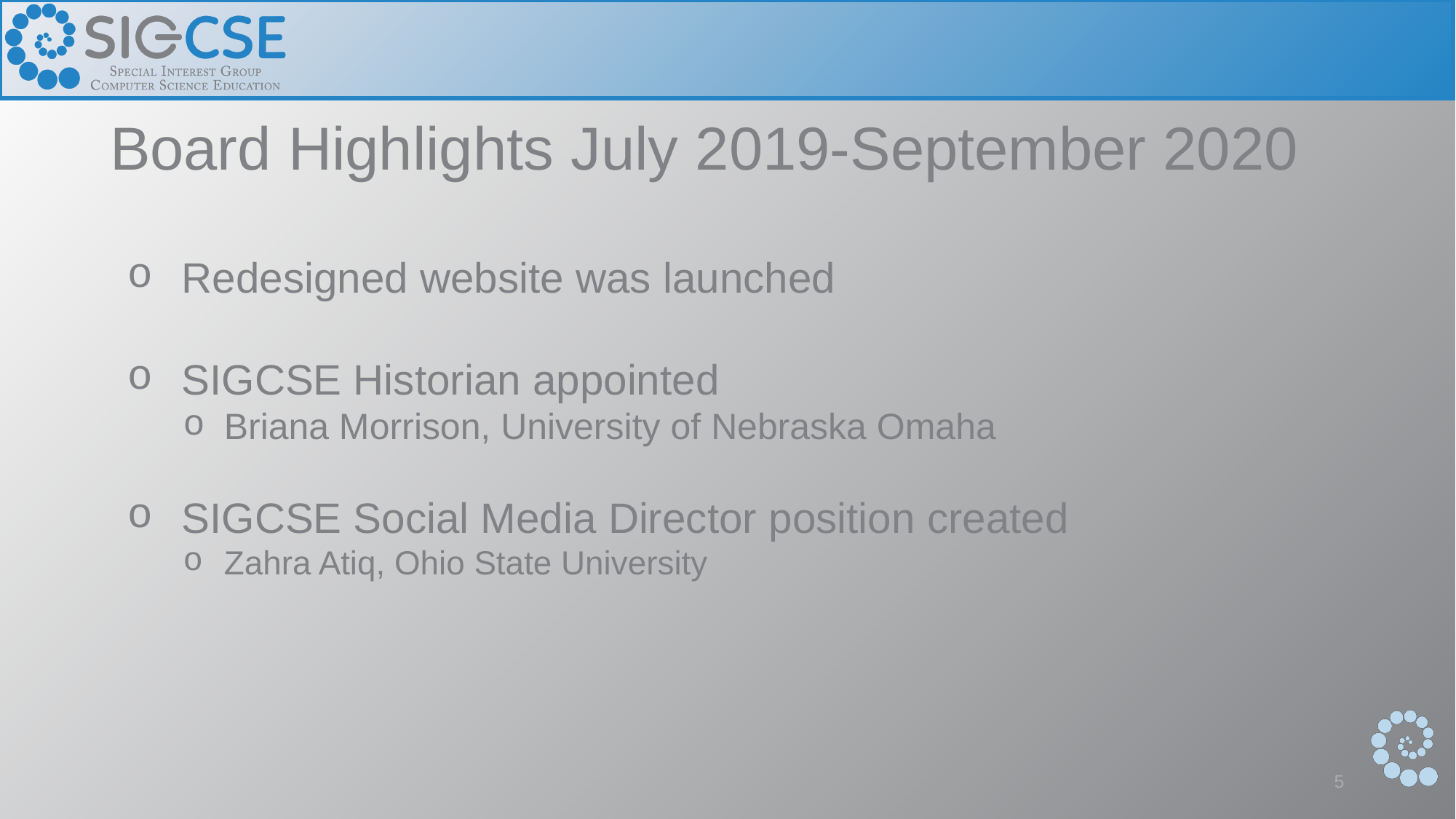

# Board Highlights July 2019-September 2020
Redesigned website was launched

SIGCSE Historian appointed
Briana Morrison, University of Nebraska Omaha

SIGCSE Social Media Director position created
Zahra Atiq, Ohio State University
5